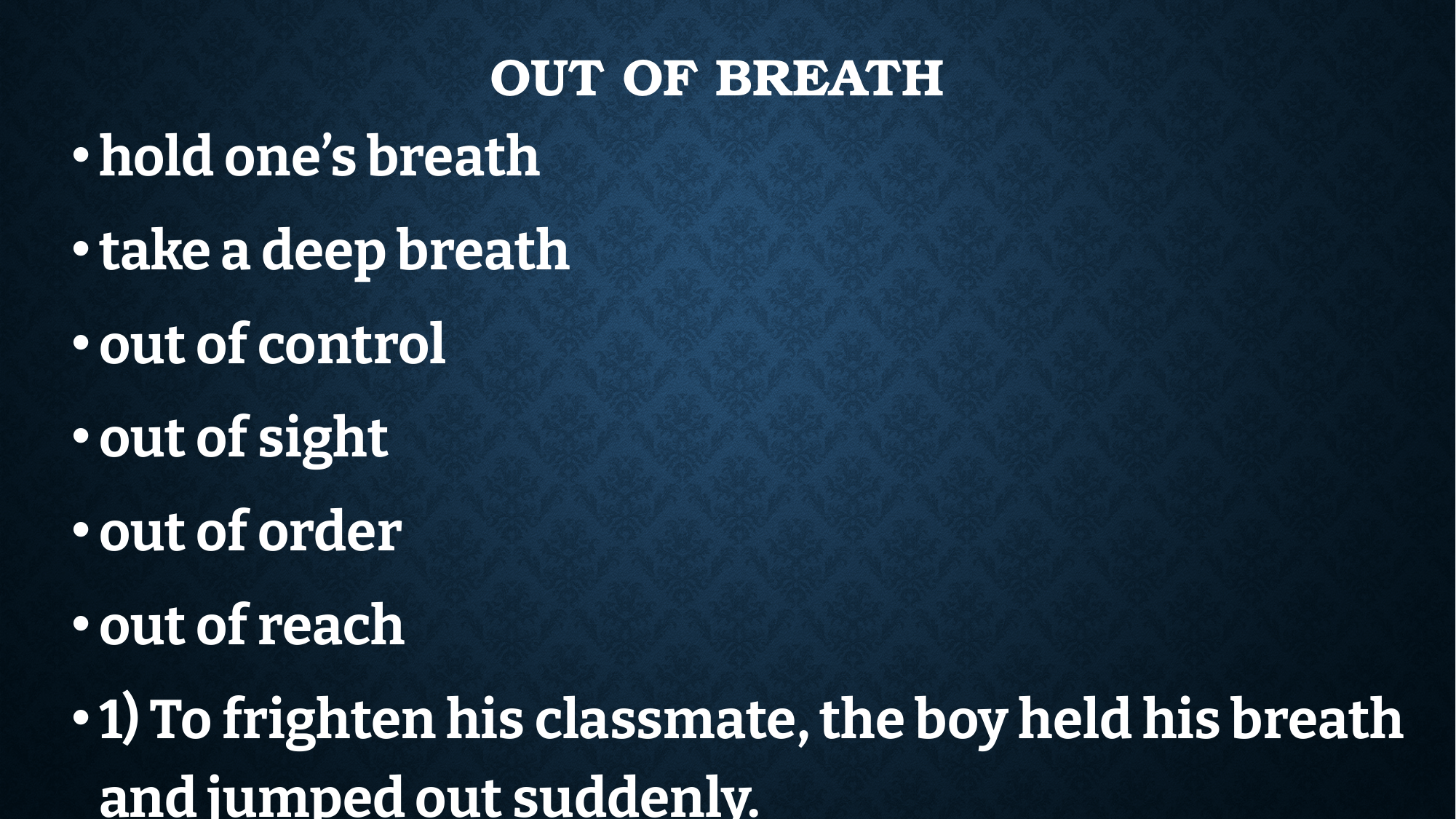

# out of breath
hold one’s breath
take a deep breath
out of control
out of sight
out of order
out of reach
1) To frighten his classmate, the boy held his breath and jumped out suddenly.